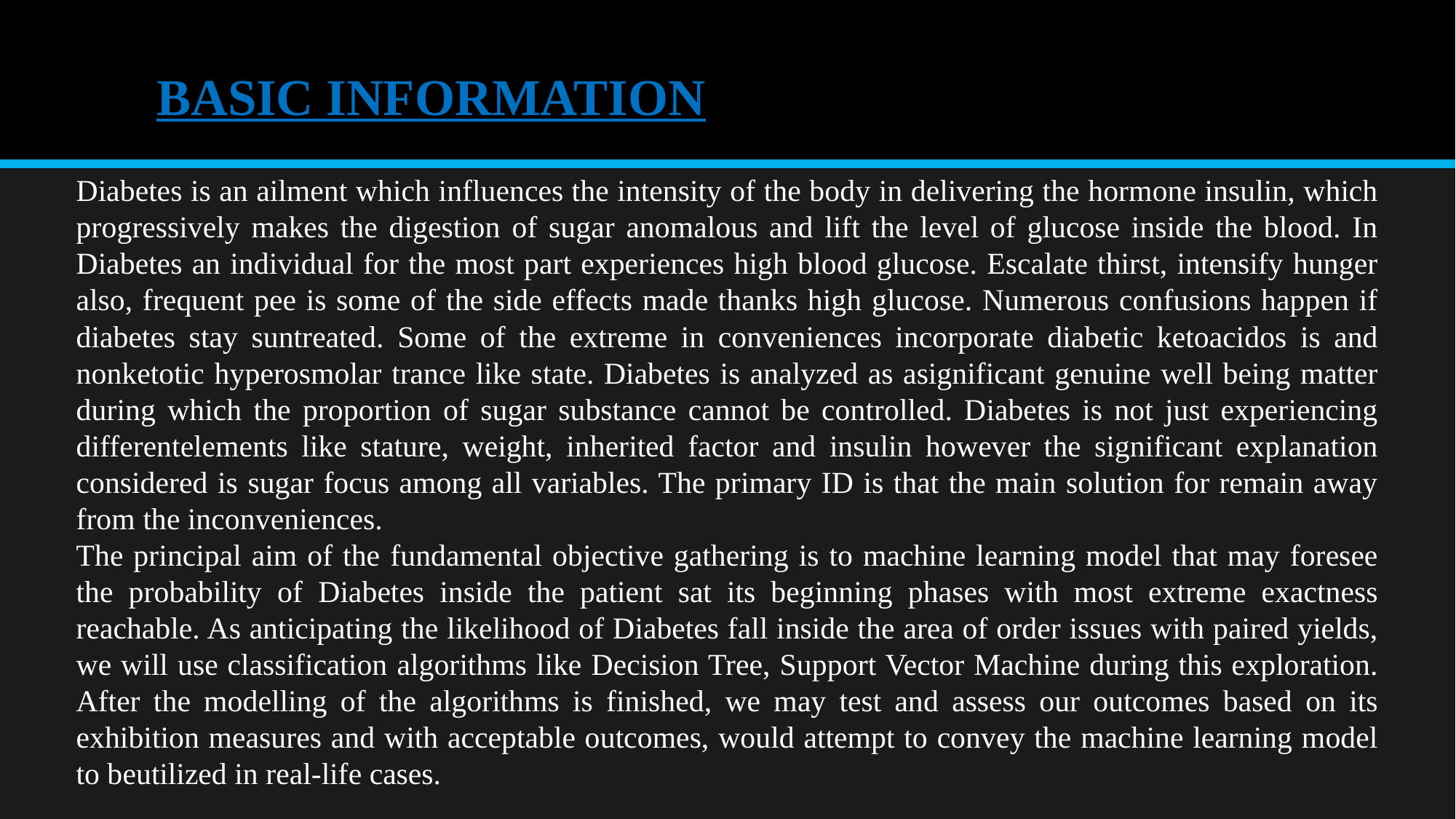

BASIC INFORMATION

Diabetes is an ailment which influences the intensity of the body in delivering the hormone insulin, which progressively makes the digestion of sugar anomalous and lift the level of glucose inside the blood. In Diabetes an individual for the most part experiences high blood glucose. Escalate thirst, intensify hunger also, frequent pee is some of the side effects made thanks high glucose. Numerous confusions happen if diabetes stay suntreated. Some of the extreme in conveniences incorporate diabetic ketoacidos is and nonketotic hyperosmolar trance like state. Diabetes is analyzed as asignificant genuine well being matter during which the proportion of sugar substance cannot be controlled. Diabetes is not just experiencing differentelements like stature, weight, inherited factor and insulin however the significant explanation considered is sugar focus among all variables. The primary ID is that the main solution for remain away from the inconveniences.
The principal aim of the fundamental objective gathering is to machine learning model that may foresee the probability of Diabetes inside the patient sat its beginning phases with most extreme exactness reachable. As anticipating the likelihood of Diabetes fall inside the area of order issues with paired yields, we will use classification algorithms like Decision Tree, Support Vector Machine during this exploration. After the modelling of the algorithms is finished, we may test and assess our outcomes based on its exhibition measures and with acceptable outcomes, would attempt to convey the machine learning model to beutilized in real-life cases.